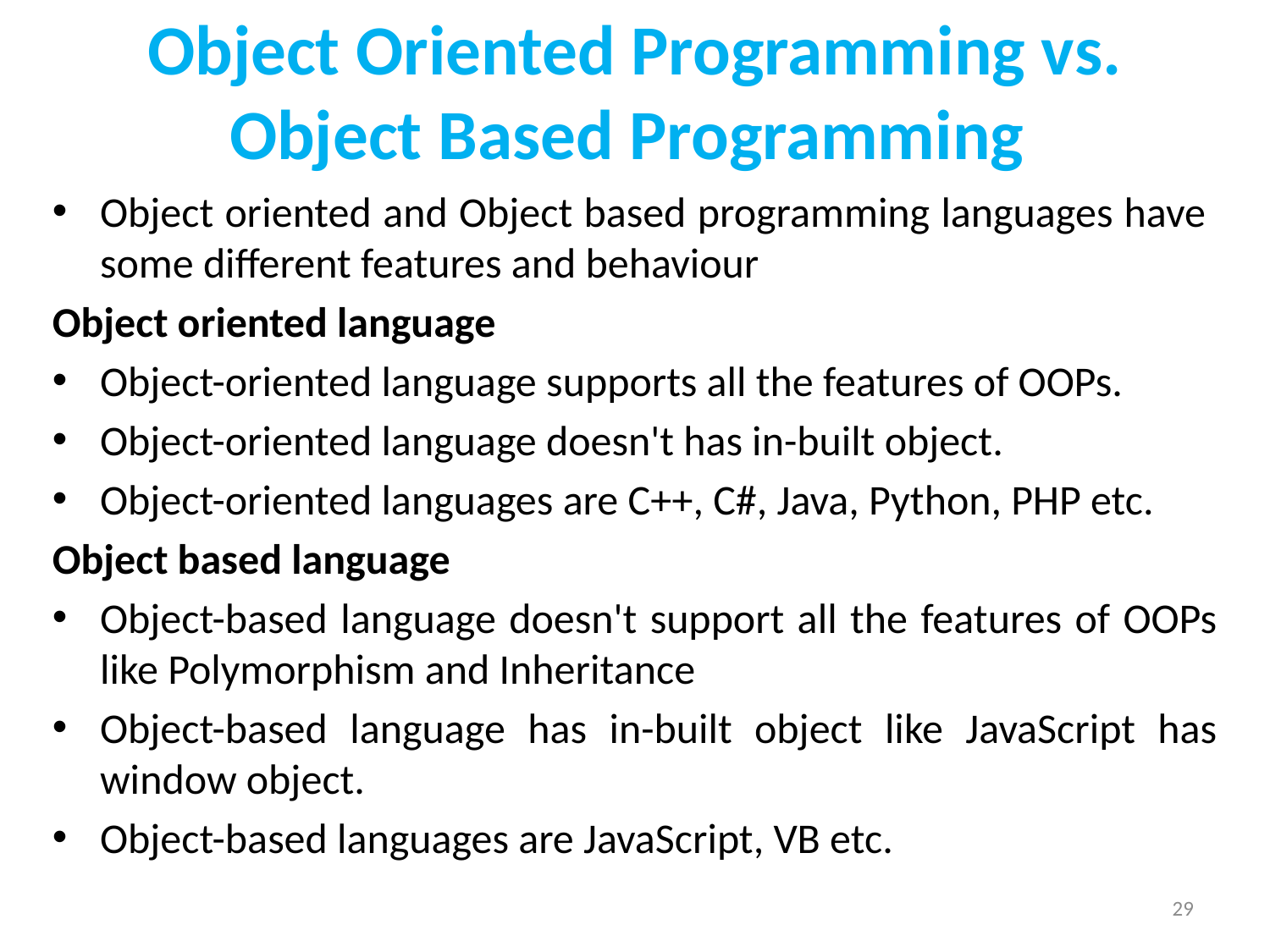

# Object Oriented Programming vs. Object Based Programming
Object oriented and Object based programming languages have  some different features and behaviour
Object oriented language
Object-oriented language supports all the features of OOPs.
Object-oriented language doesn't has in-built object.
Object-oriented languages are C++, C#, Java, Python, PHP etc.
Object based language
Object-based language doesn't support all the features of OOPs like Polymorphism and Inheritance
Object-based language has in-built object like JavaScript has window object.
Object-based languages are JavaScript, VB etc.
29